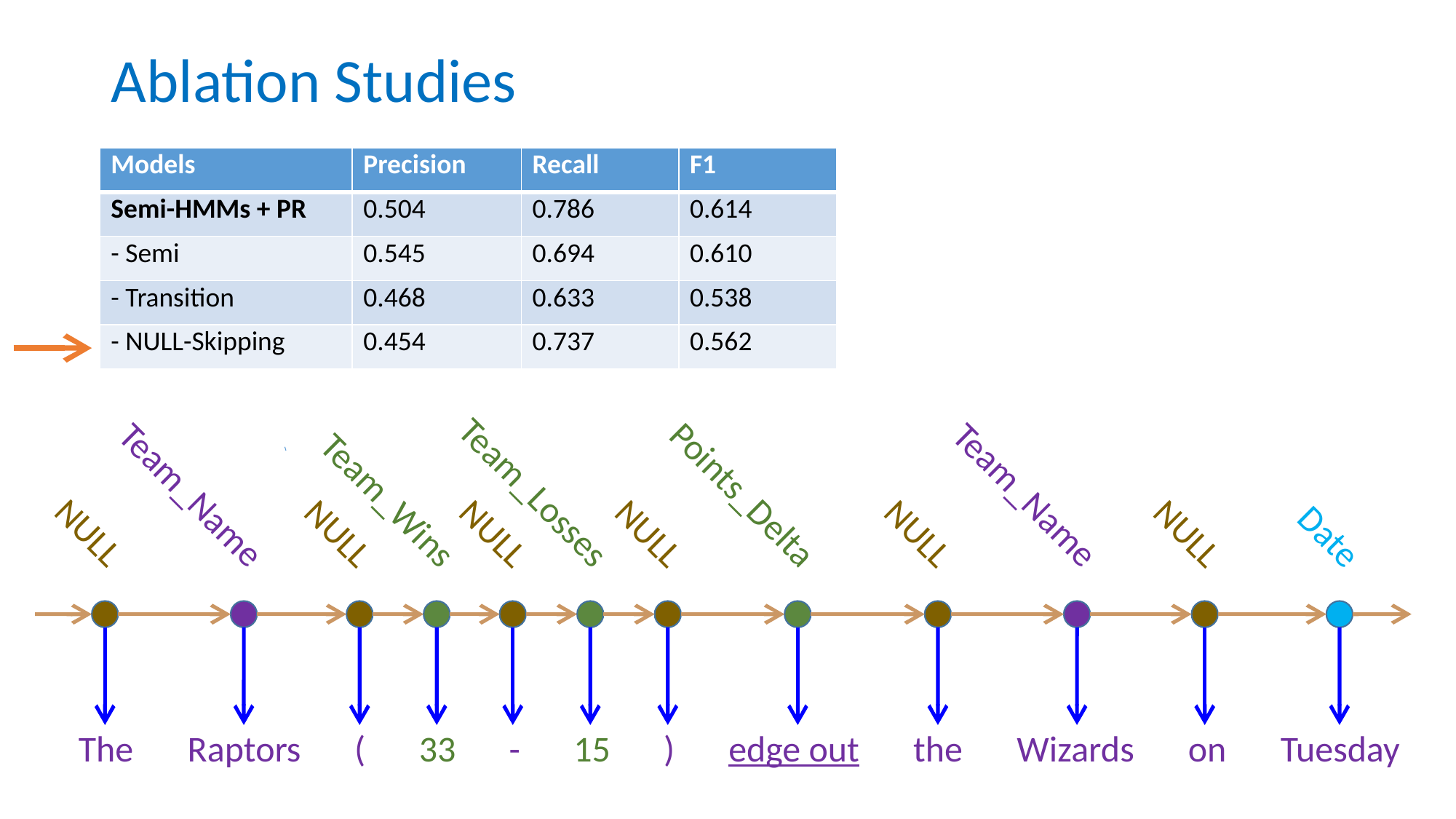

# Ablation Studies
| Models | Precision | Recall | F1 |
| --- | --- | --- | --- |
| Semi-HMMs + PR | 0.504 | 0.786 | 0.614 |
| - Semi | 0.545 | 0.694 | 0.610 |
| - Transition | 0.468 | 0.633 | 0.538 |
| - NULL-Skipping | 0.454 | 0.737 | 0.562 |
Team_Losses
Points_Delta
Team_Name
Team_Name
Team_Wins
NULL
NULL
NULL
NULL
NULL
NULL
Date

The
Raptors
Tuesday
(
33
-
15
)
edge out
the
Wizards
on